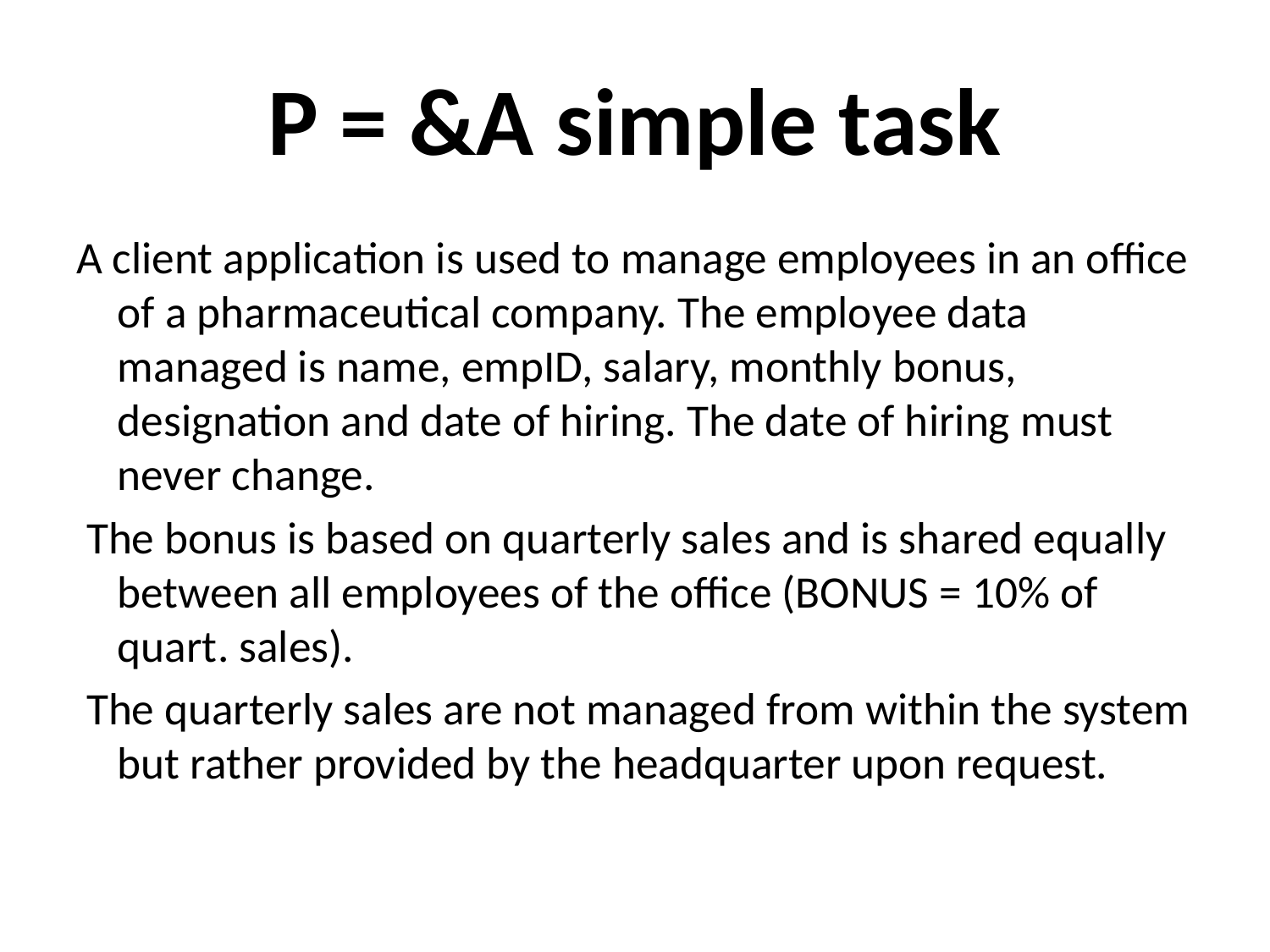

# P = &A simple task
A client application is used to manage employees in an office of a pharmaceutical company. The employee data managed is name, empID, salary, monthly bonus, designation and date of hiring. The date of hiring must never change.
 The bonus is based on quarterly sales and is shared equally between all employees of the office (BONUS = 10% of quart. sales).
 The quarterly sales are not managed from within the system but rather provided by the headquarter upon request.